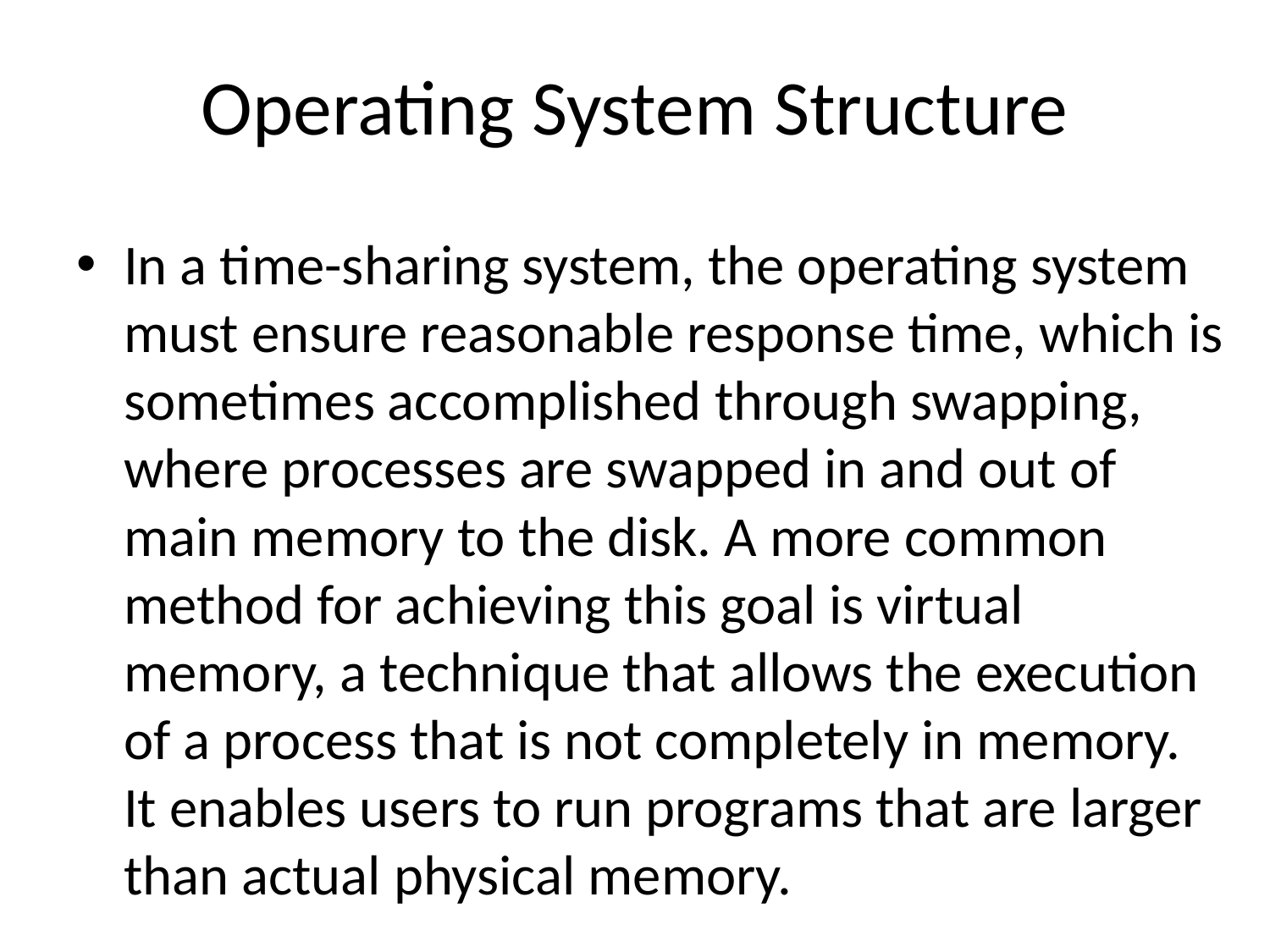

# Operating System Structure
In a time-sharing system, the operating system must ensure reasonable response time, which is sometimes accomplished through swapping, where processes are swapped in and out of main memory to the disk. A more common method for achieving this goal is virtual memory, a technique that allows the execution of a process that is not completely in memory. It enables users to run programs that are larger than actual physical memory.